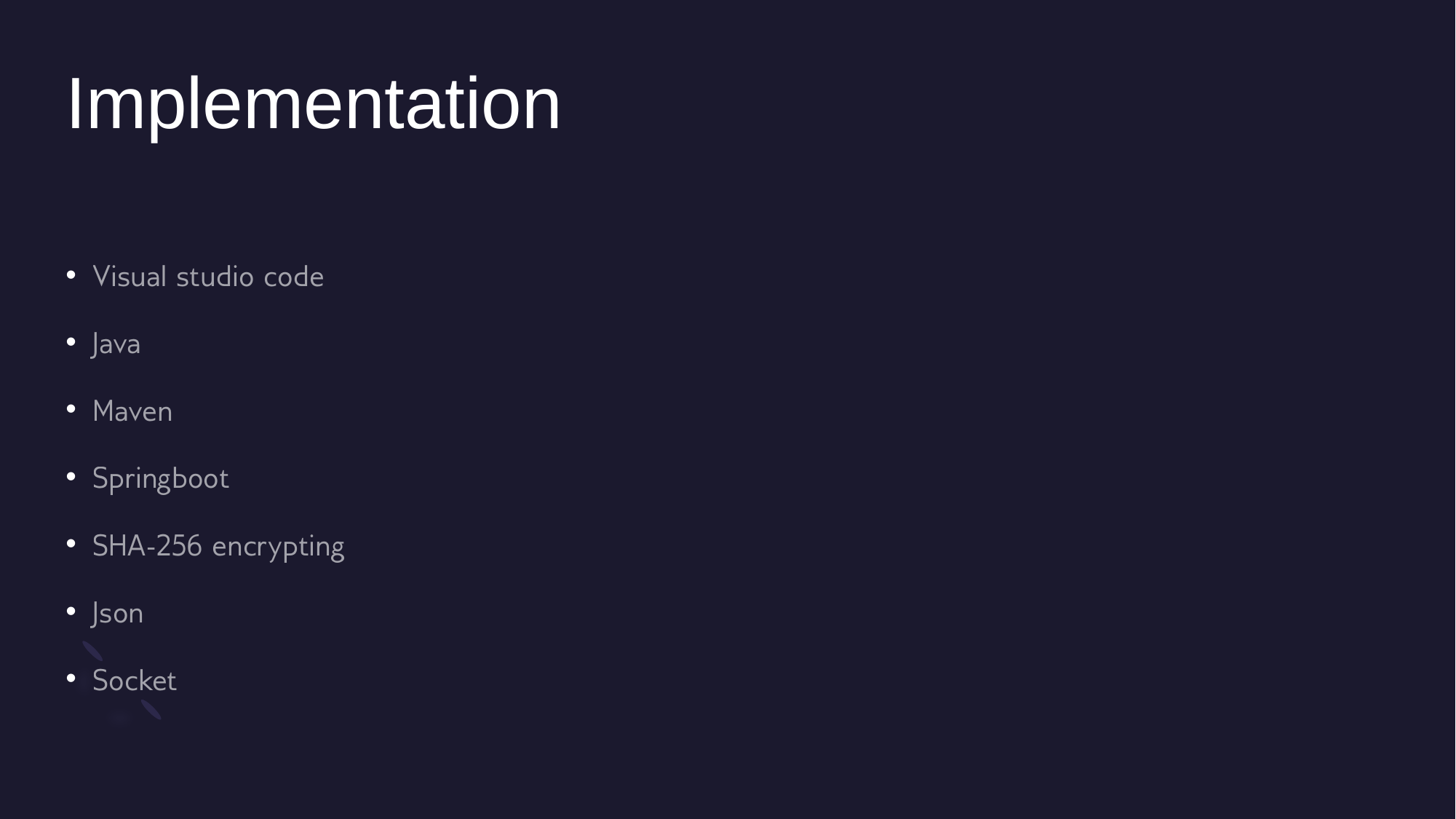

# Implementation
Visual studio code
Java
Maven
Springboot
SHA-256 encrypting
Json
Socket